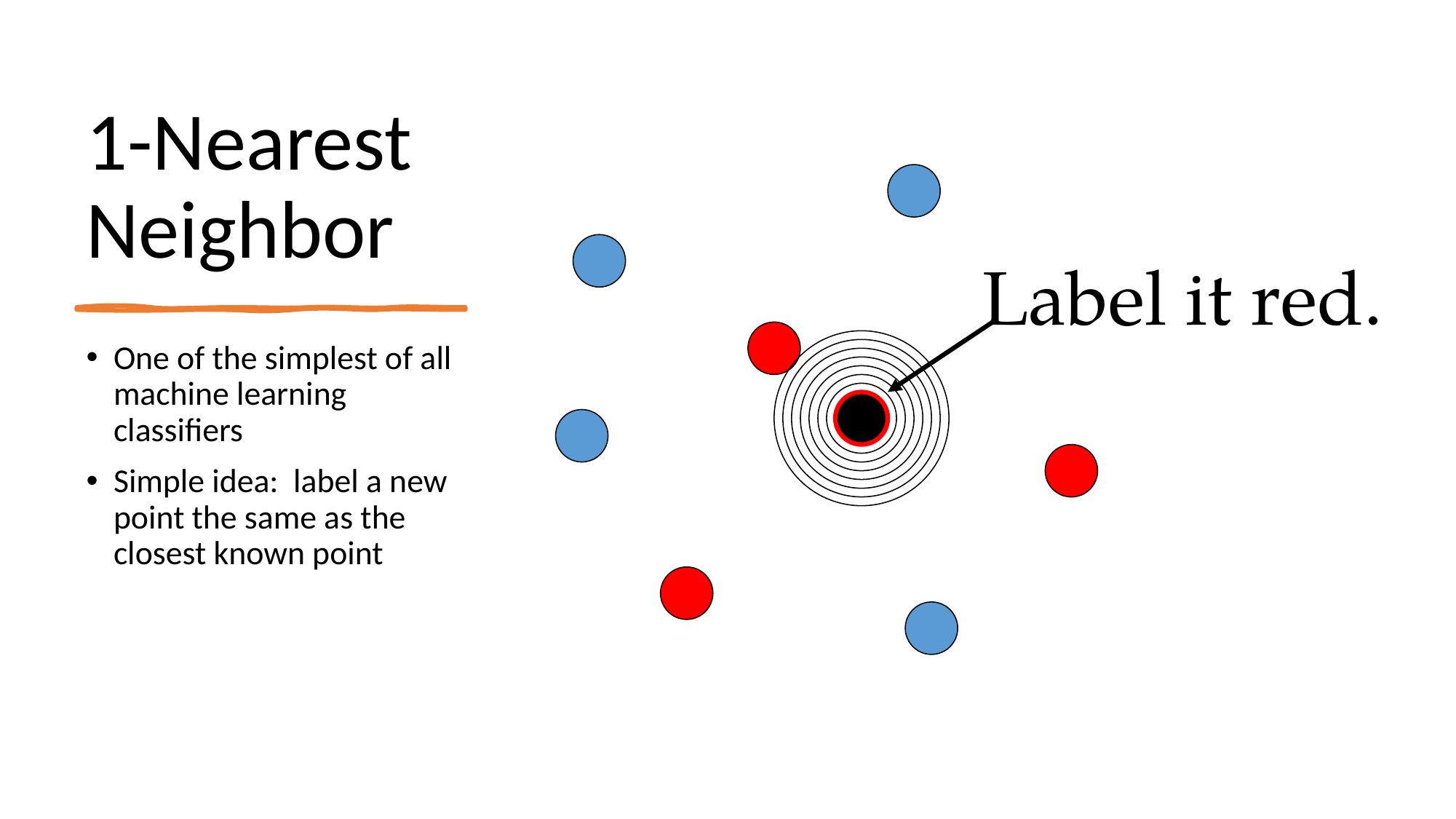

# 1-Nearest Neighbor

Label it red.

One of the simplest of all machine learning classifiers
Simple idea:  label a new point the same as the closest known point